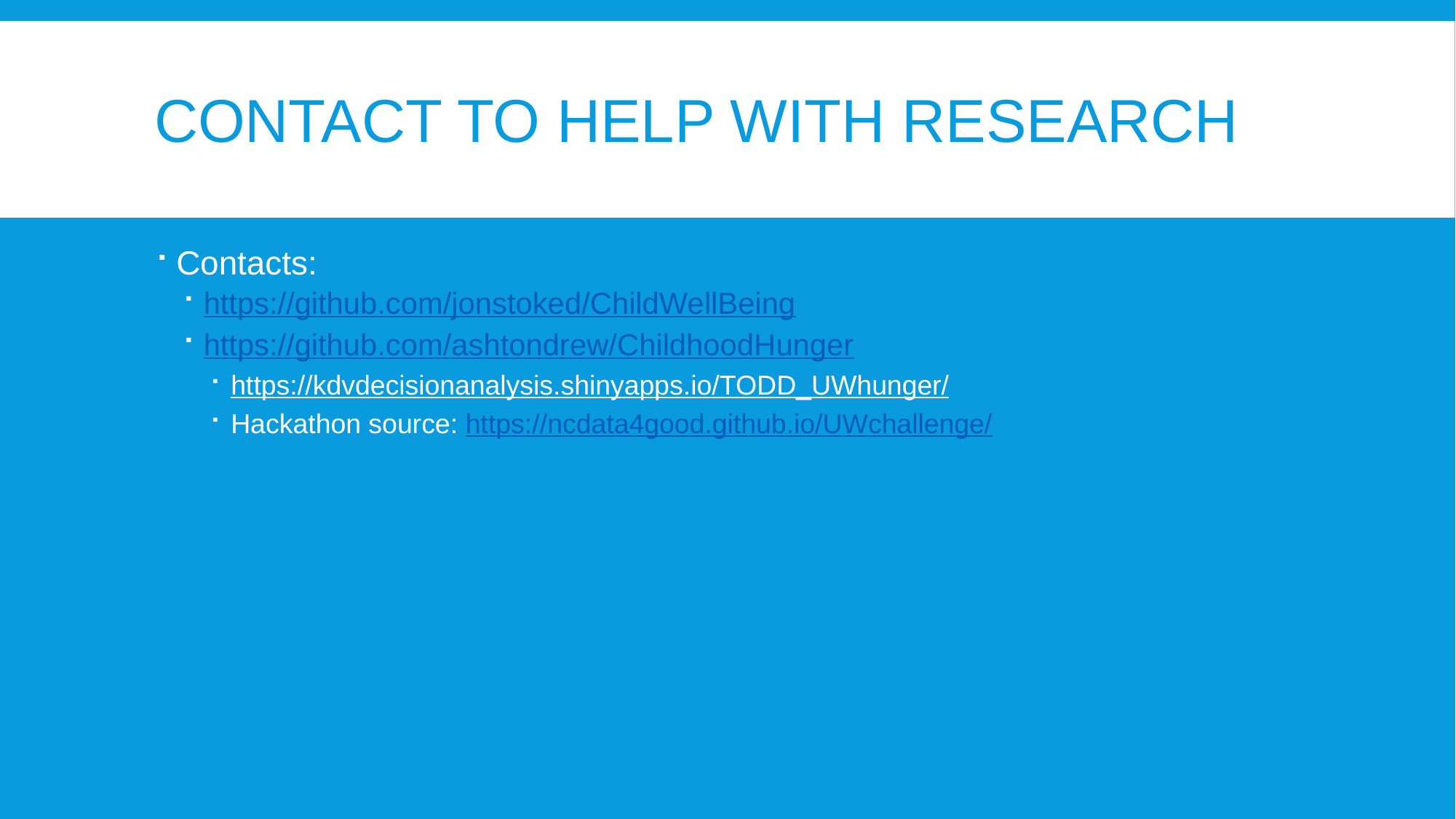

# CONTACT TO HELP WITH research
Contacts:
https://github.com/jonstoked/ChildWellBeing
https://github.com/ashtondrew/ChildhoodHunger
https://kdvdecisionanalysis.shinyapps.io/TODD_UWhunger/
Hackathon source: https://ncdata4good.github.io/UWchallenge/